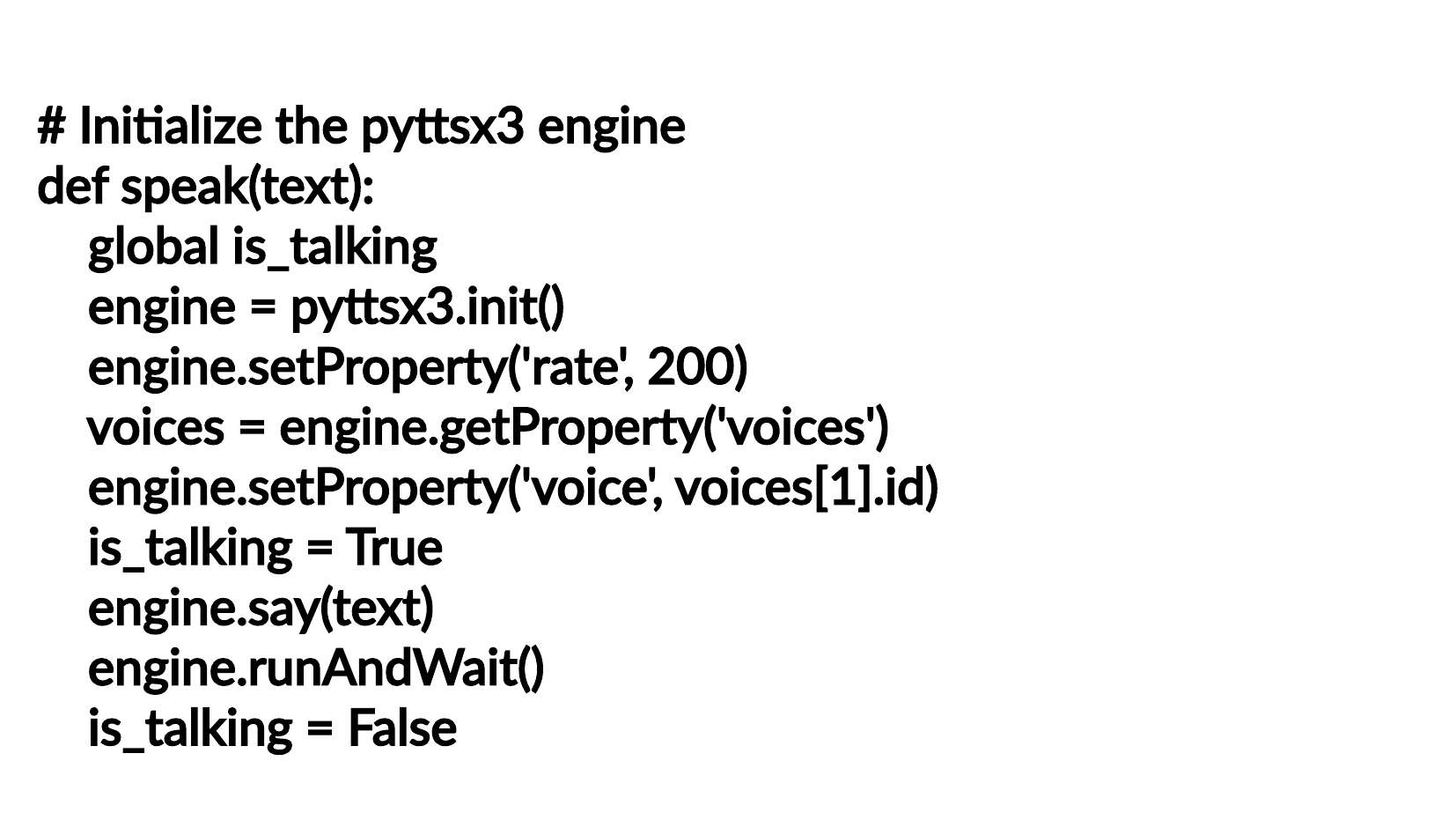

# # Initialize the pyttsx3 engine def speak(text): global is_talking engine = pyttsx3.init() engine.setProperty('rate', 200) voices = engine.getProperty('voices') engine.setProperty('voice', voices[1].id) is_talking = True engine.say(text) engine.runAndWait() is_talking = False